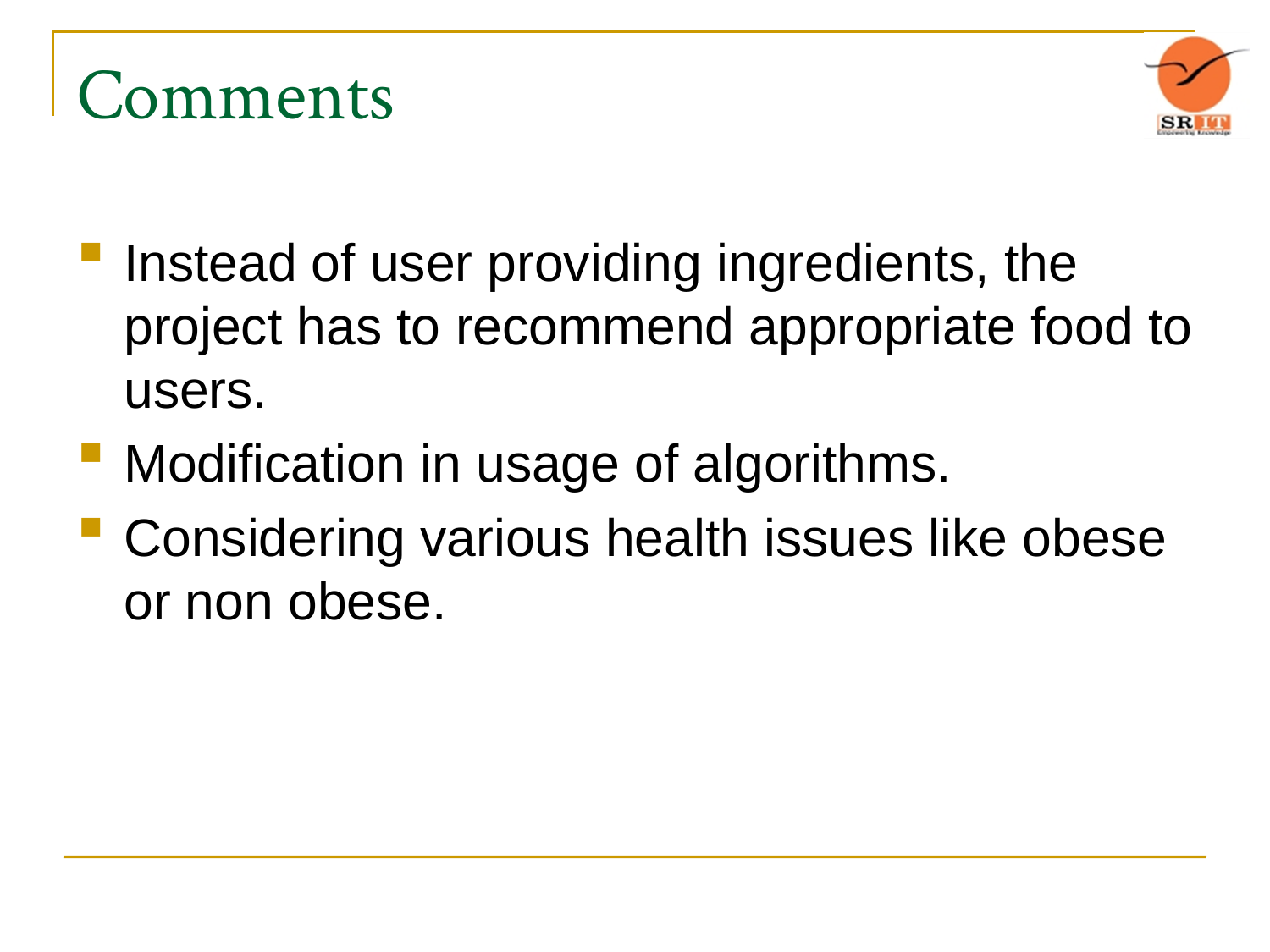

# Comments
Instead of user providing ingredients, the project has to recommend appropriate food to users.
Modification in usage of algorithms.
Considering various health issues like obese or non obese.